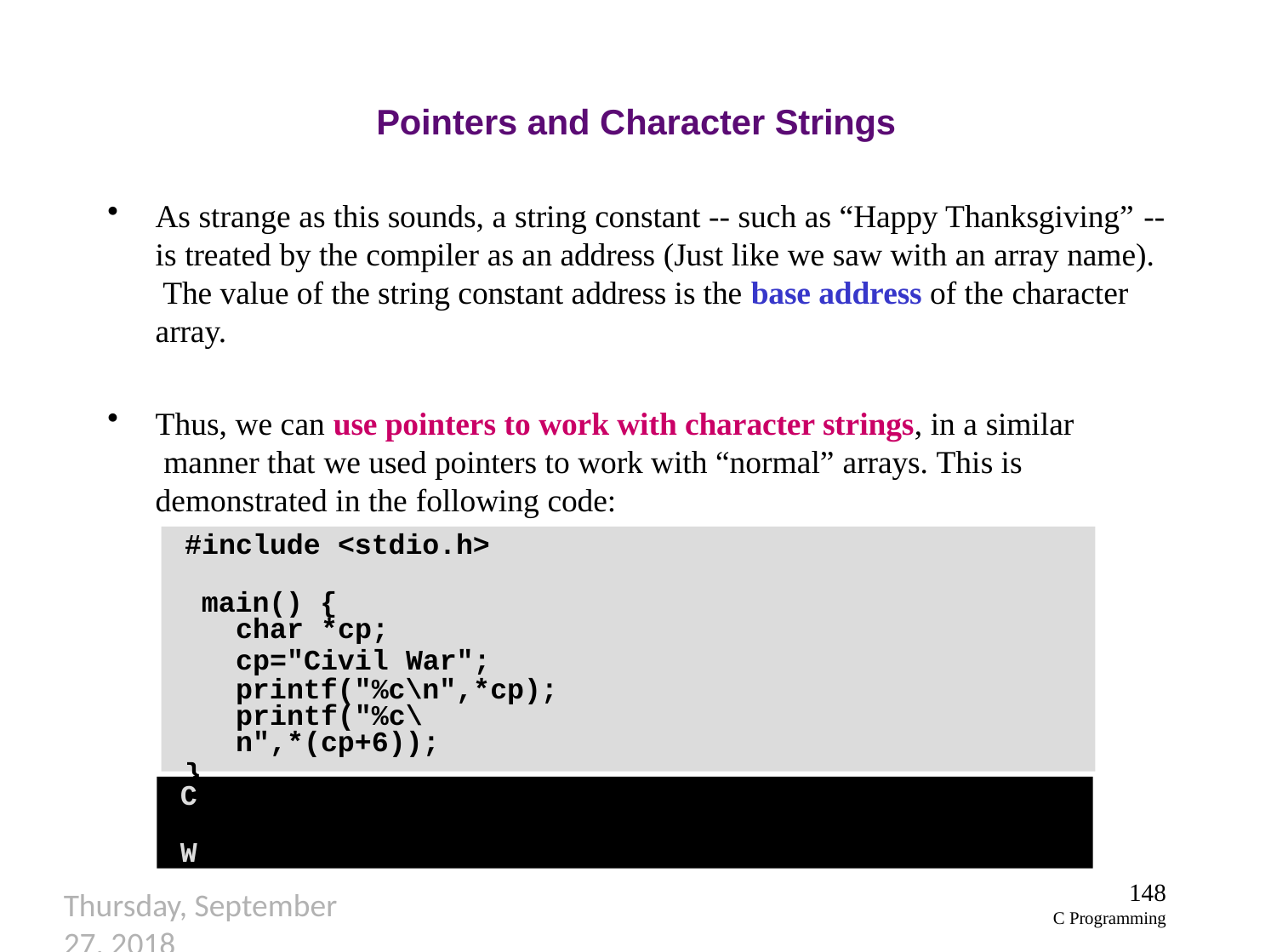

# Pointers and Character Strings
As strange as this sounds, a string constant -- such as “Happy Thanksgiving” --
is treated by the compiler as an address (Just like we saw with an array name).  The value of the string constant address is the base address of the character  array.
Thus, we can use pointers to work with character strings, in a similar  manner that we used pointers to work with “normal” arrays. This is  demonstrated in the following code:
#include <stdio.h>  main() {
char *cp;
cp="Civil War";  printf("%c\n",*cp);
printf("%c\n",*(cp+6));
}

C  W
148
C Programming
Thursday, September 27, 2018